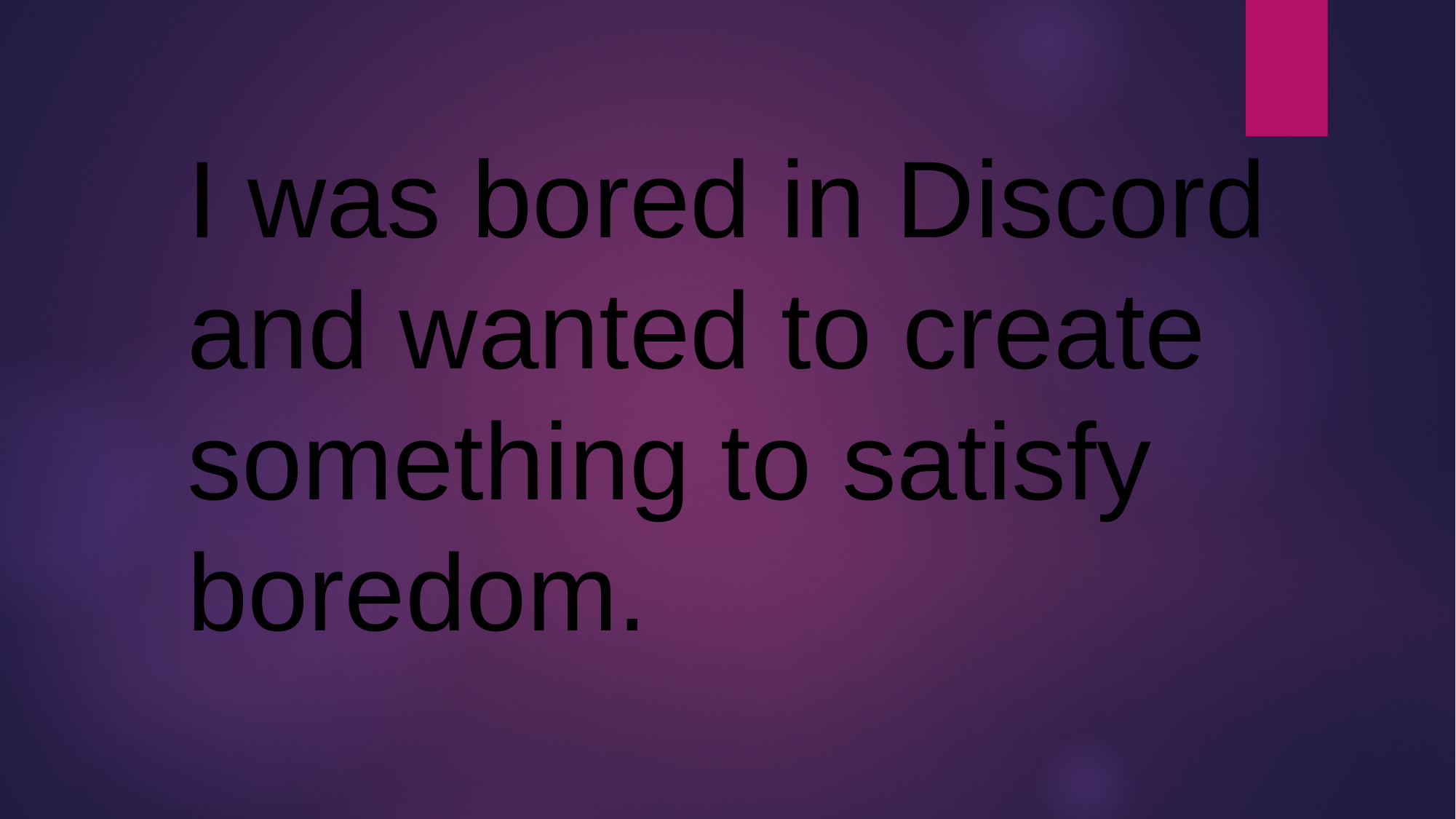

I was bored in Discord and wanted to create something to satisfy boredom.